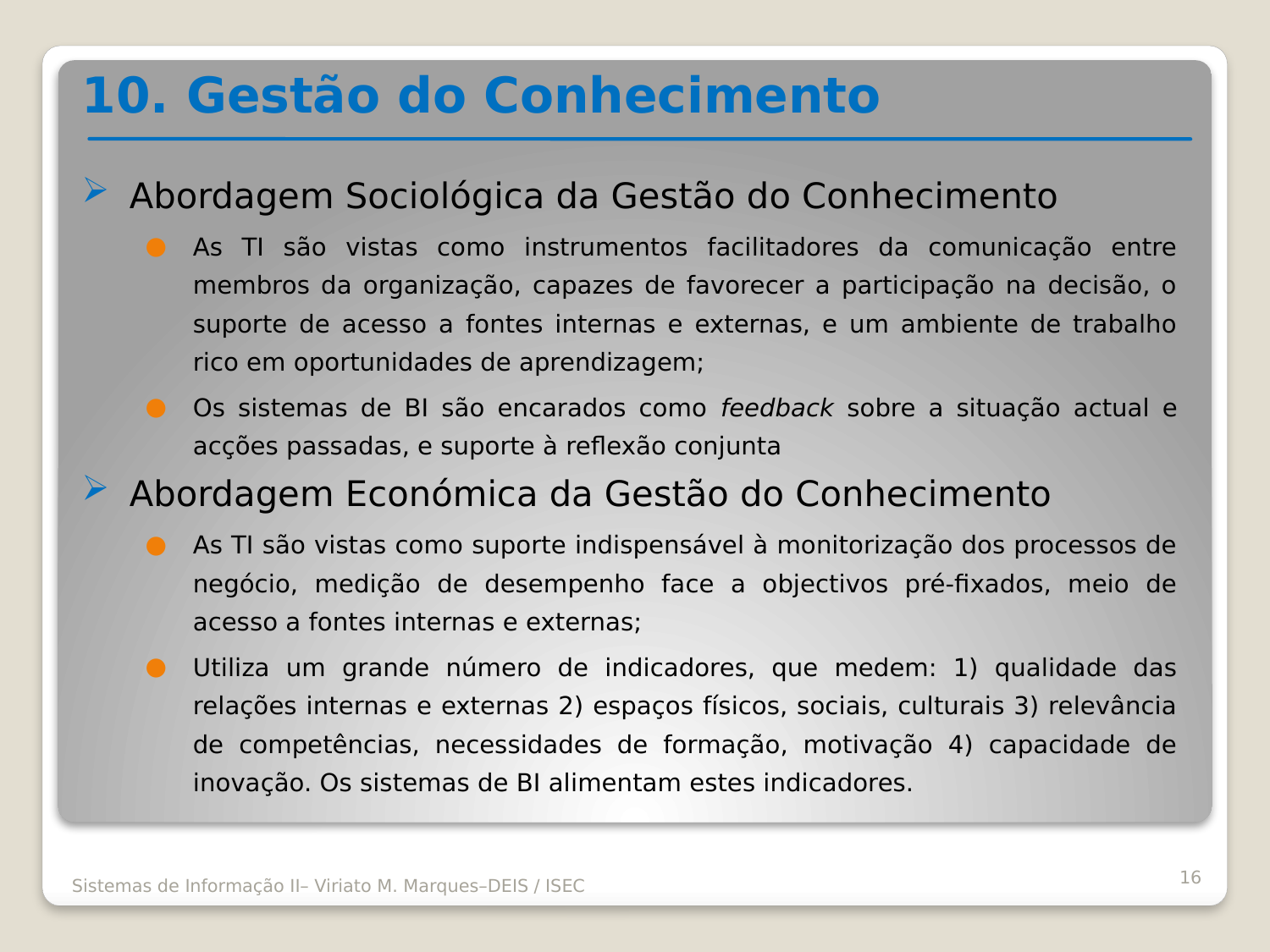

10. Gestão do Conhecimento
Abordagem Sociológica da Gestão do Conhecimento
As TI são vistas como instrumentos facilitadores da comunicação entre membros da organização, capazes de favorecer a participação na decisão, o suporte de acesso a fontes internas e externas, e um ambiente de trabalho rico em oportunidades de aprendizagem;
Os sistemas de BI são encarados como feedback sobre a situação actual e acções passadas, e suporte à reflexão conjunta
Abordagem Económica da Gestão do Conhecimento
As TI são vistas como suporte indispensável à monitorização dos processos de negócio, medição de desempenho face a objectivos pré-fixados, meio de acesso a fontes internas e externas;
Utiliza um grande número de indicadores, que medem: 1) qualidade das relações internas e externas 2) espaços físicos, sociais, culturais 3) relevância de competências, necessidades de formação, motivação 4) capacidade de inovação. Os sistemas de BI alimentam estes indicadores.

16
Sistemas de Informação II– Viriato M. Marques–DEIS / ISEC